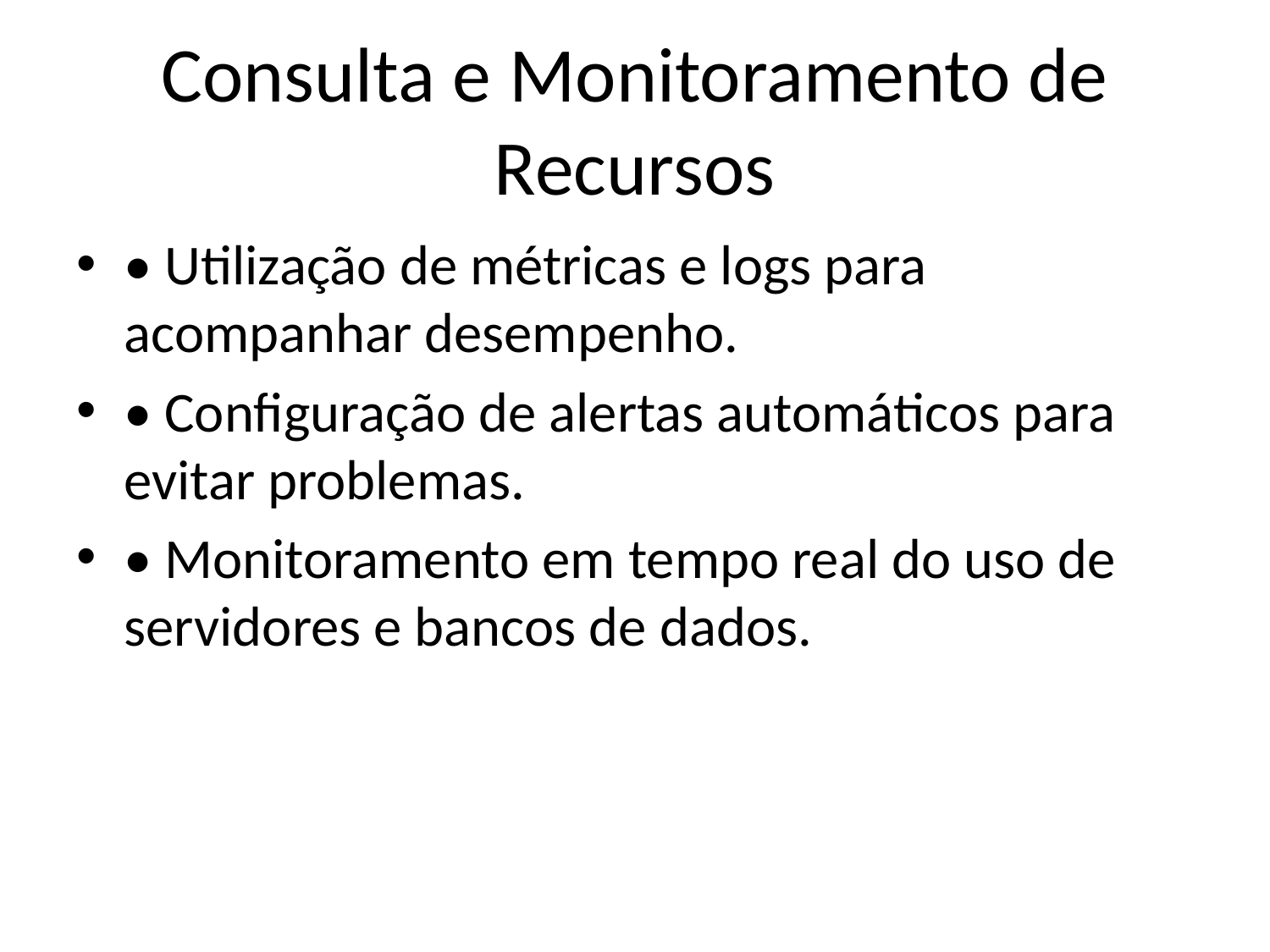

# Consulta e Monitoramento de Recursos
• Utilização de métricas e logs para acompanhar desempenho.
• Configuração de alertas automáticos para evitar problemas.
• Monitoramento em tempo real do uso de servidores e bancos de dados.